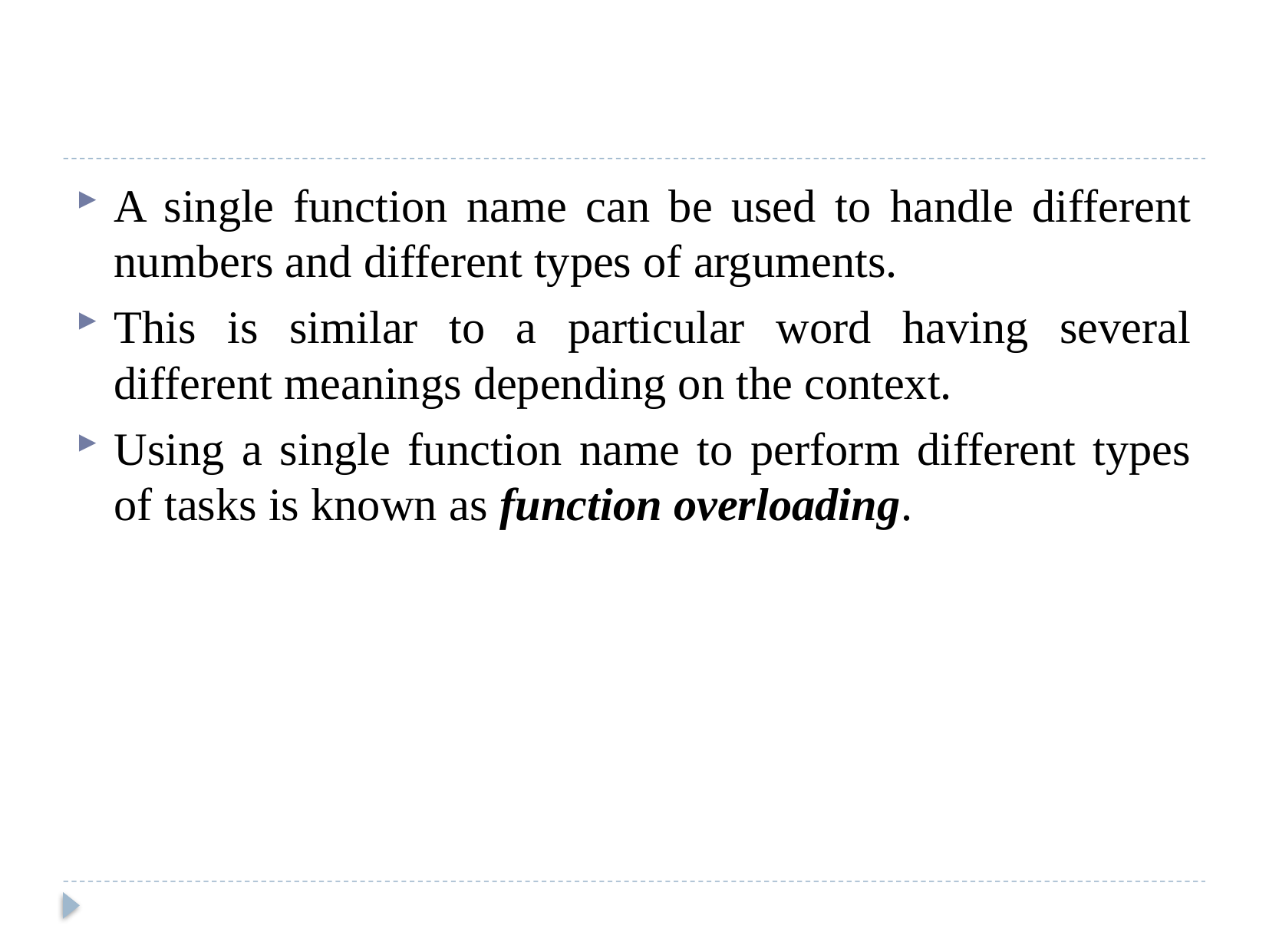

#
A single function name can be used to handle different numbers and different types of arguments.
This is similar to a particular word having several different meanings depending on the context.
Using a single function name to perform different types of tasks is known as function overloading.